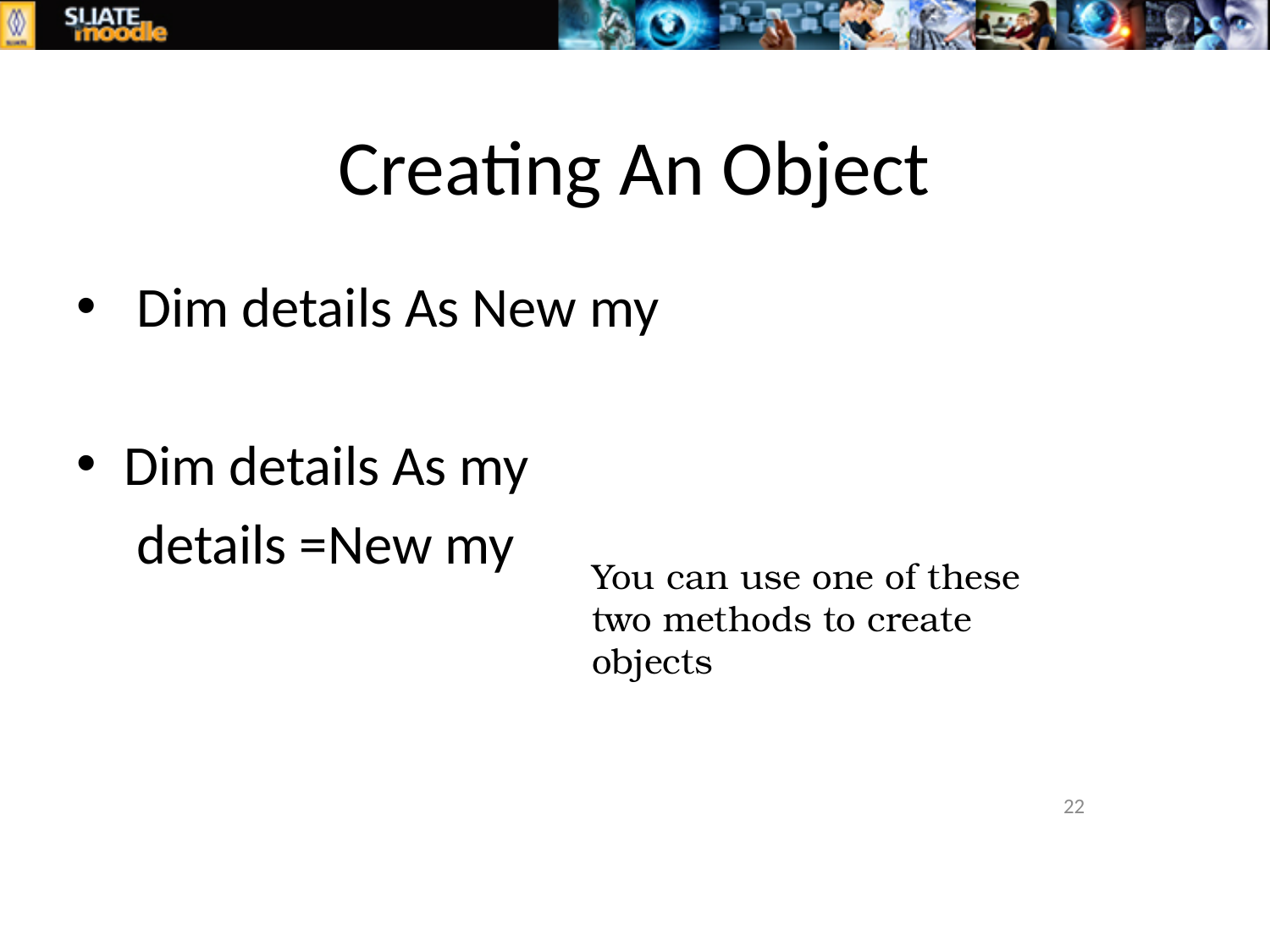

# Creating An Object
 Dim details As New my

Dim details As my
	 details =New my
You can use one of these two methods to create objects
22